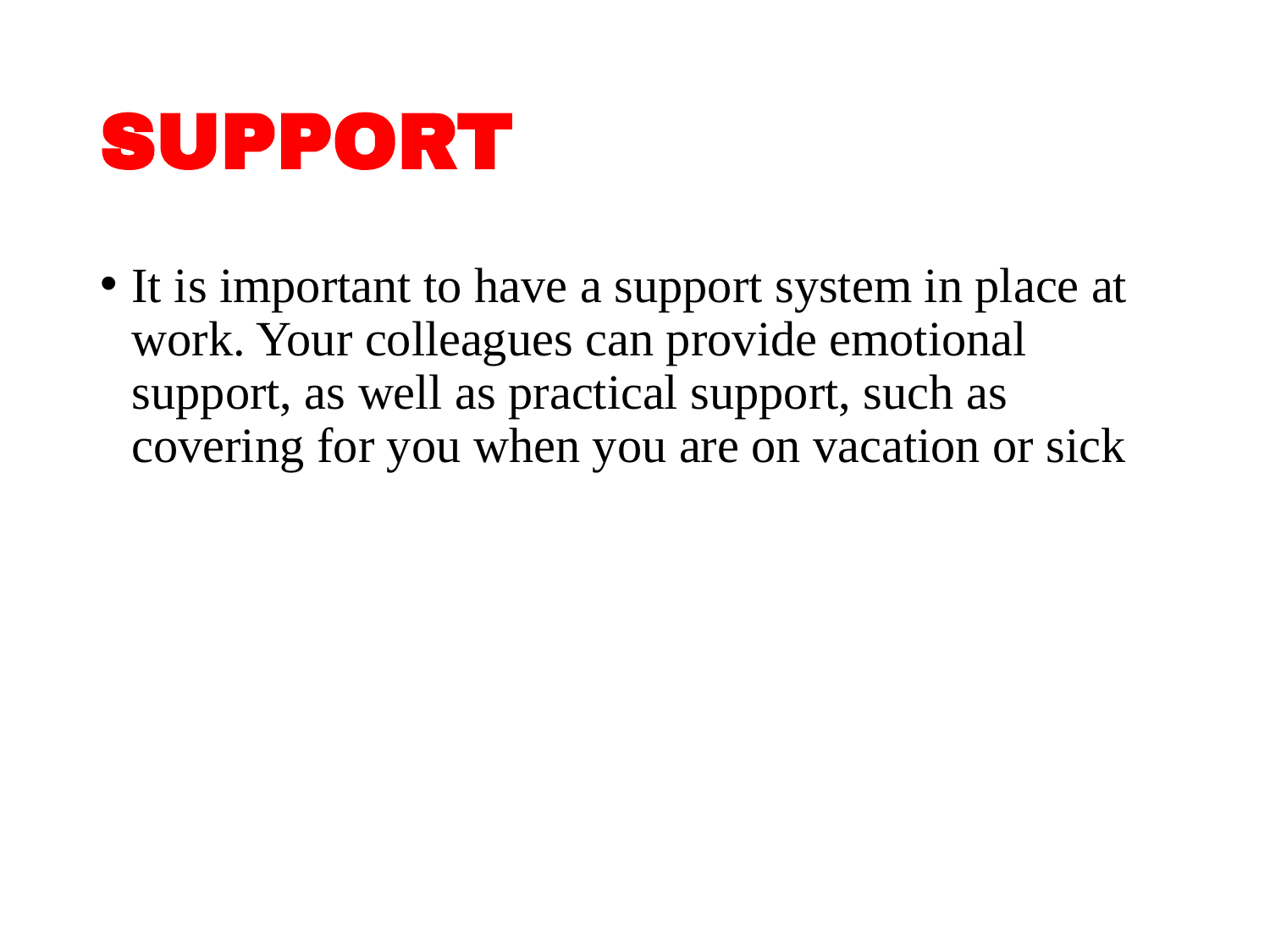

# SUPPORT
It is important to have a support system in place at work. Your colleagues can provide emotional support, as well as practical support, such as covering for you when you are on vacation or sick